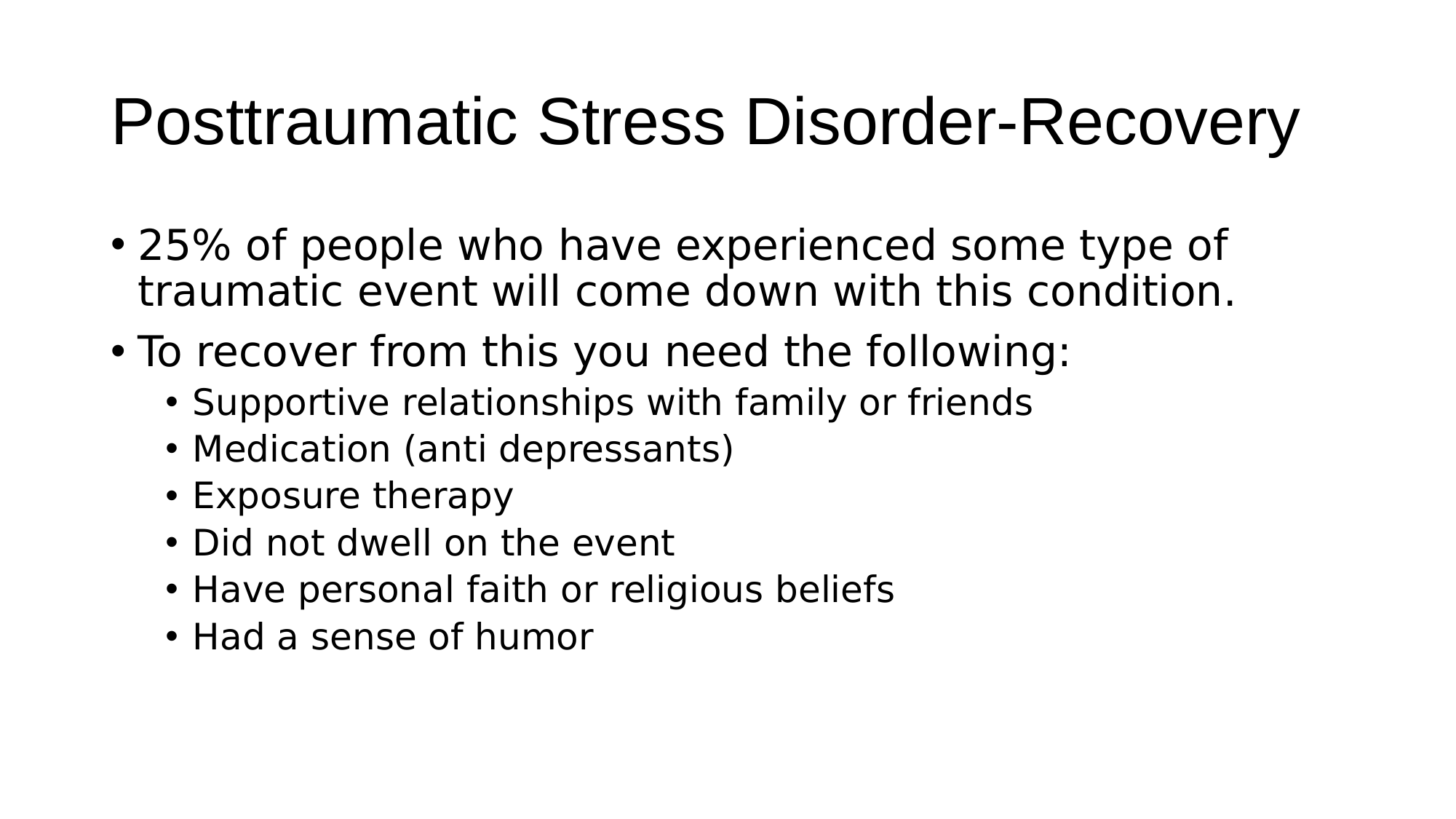

# Posttraumatic Stress Disorder-Recovery
25% of people who have experienced some type of traumatic event will come down with this condition.
To recover from this you need the following:
Supportive relationships with family or friends
Medication (anti depressants)
Exposure therapy
Did not dwell on the event
Have personal faith or religious beliefs
Had a sense of humor